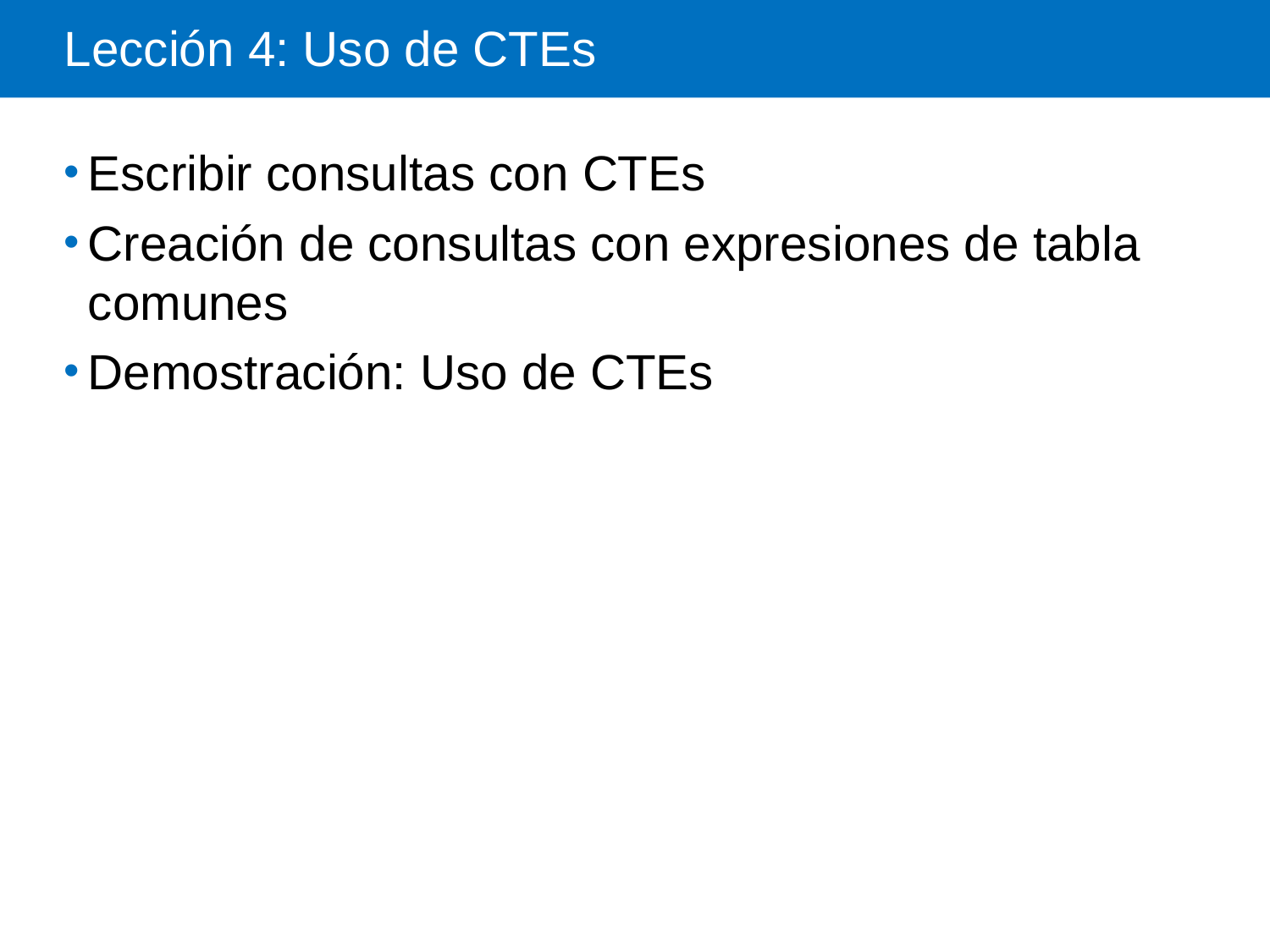

# Lección 4: Uso de CTEs
Escribir consultas con CTEs
Creación de consultas con expresiones de tabla comunes
Demostración: Uso de CTEs